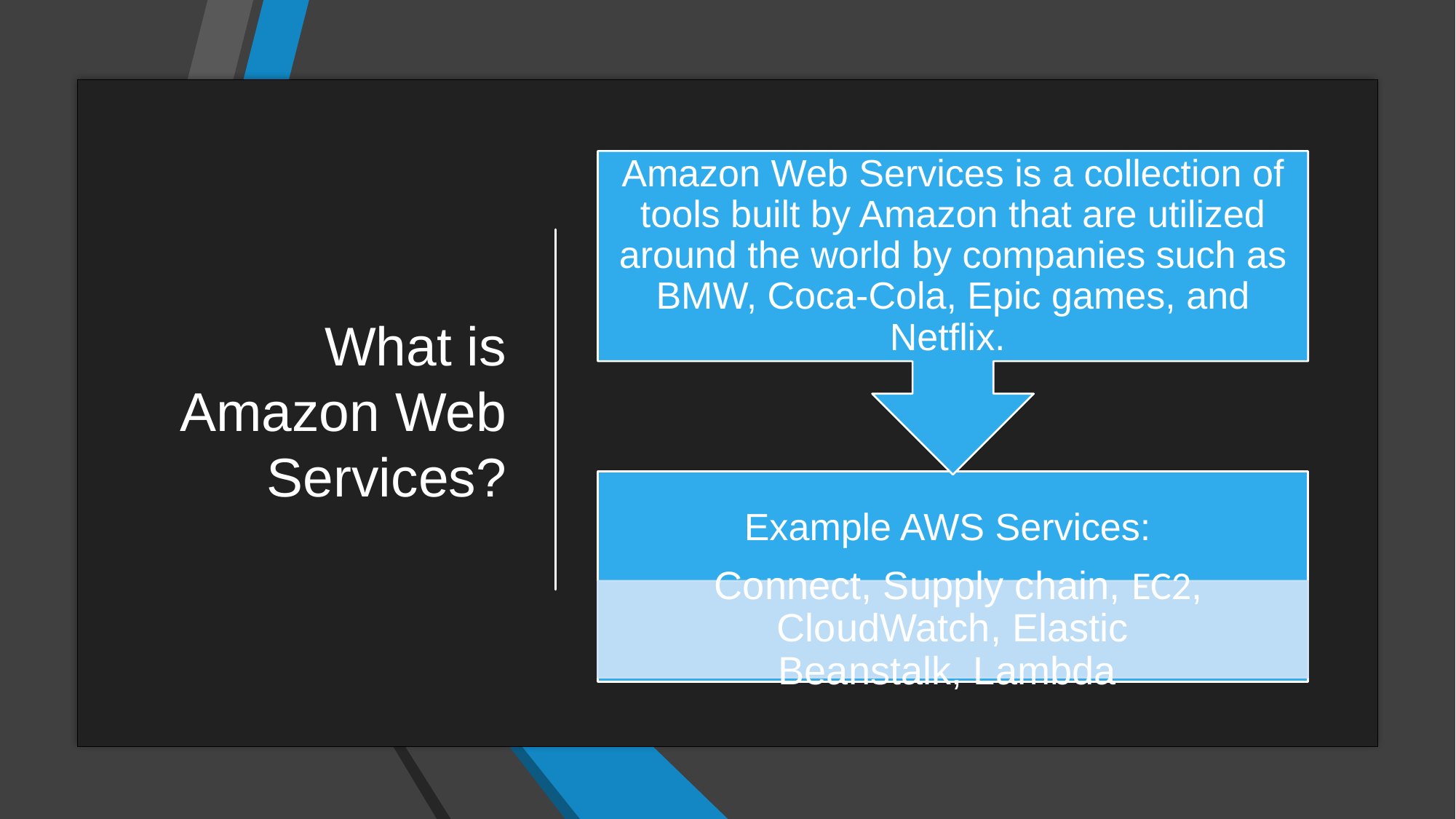

# What is Amazon Web Services?
Example AWS Services:
 Connect, Supply chain, EC2, CloudWatch, Elastic Beanstalk, Lambda
Amazon Web Services is a collection of tools built by Amazon that are utilized around the world by companies such as BMW, Coca-Cola, Epic games, and Netflix.